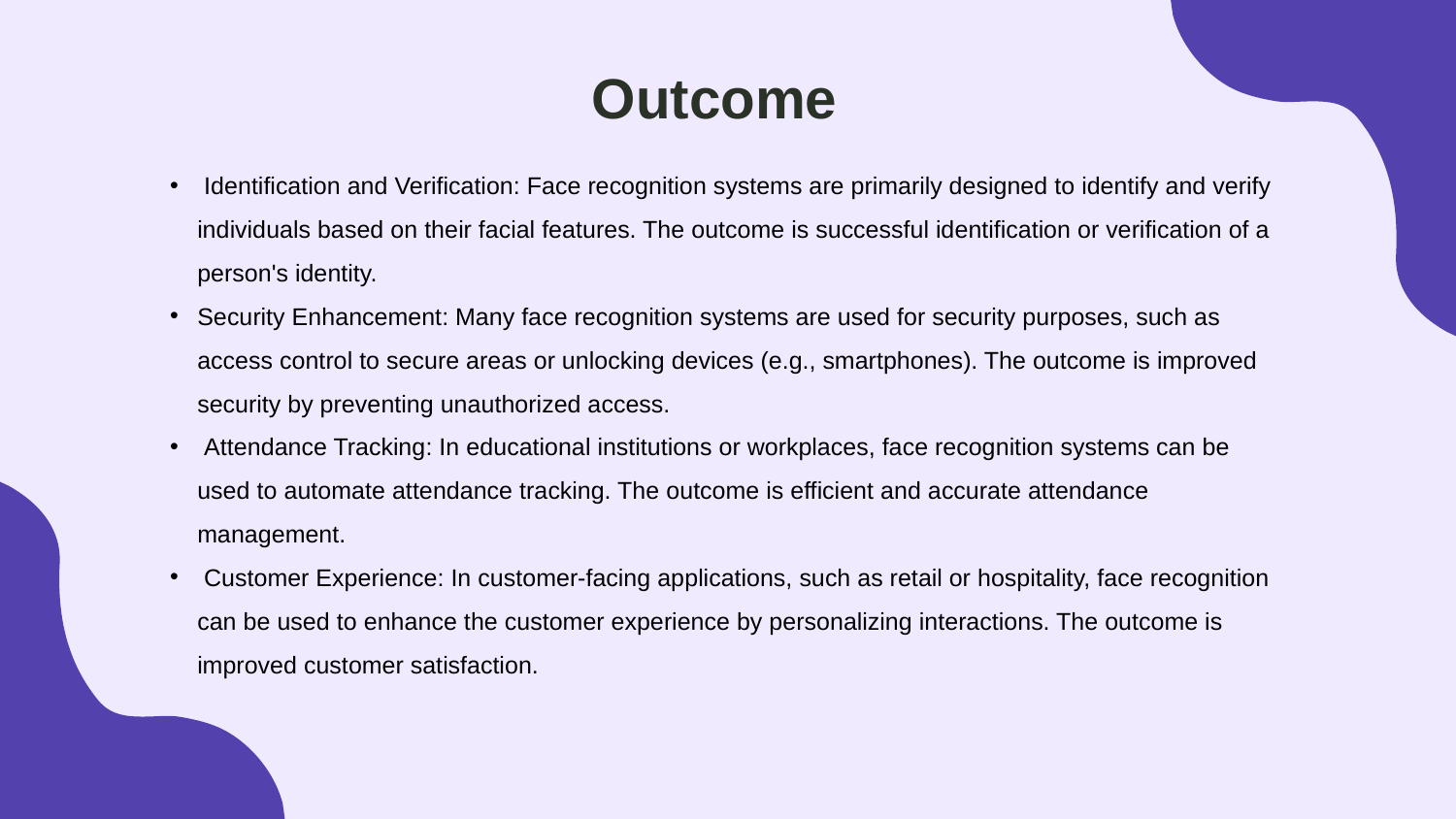

Outcome
 Identification and Verification: Face recognition systems are primarily designed to identify and verify individuals based on their facial features. The outcome is successful identification or verification of a person's identity.
Security Enhancement: Many face recognition systems are used for security purposes, such as access control to secure areas or unlocking devices (e.g., smartphones). The outcome is improved security by preventing unauthorized access.
 Attendance Tracking: In educational institutions or workplaces, face recognition systems can be used to automate attendance tracking. The outcome is efficient and accurate attendance management.
 Customer Experience: In customer-facing applications, such as retail or hospitality, face recognition can be used to enhance the customer experience by personalizing interactions. The outcome is improved customer satisfaction.